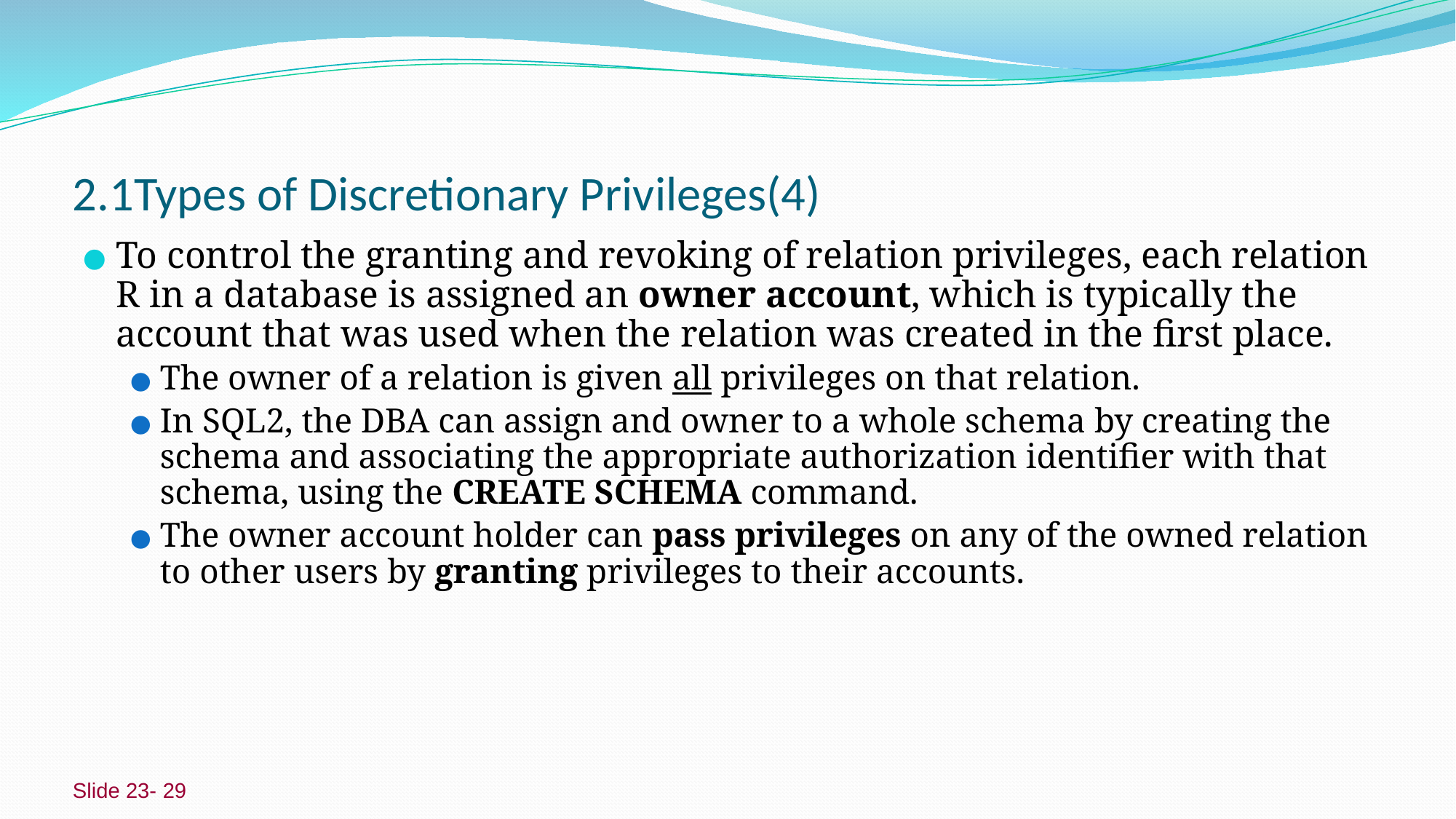

# 2.1Types of Discretionary Privileges(4)
To control the granting and revoking of relation privileges, each relation R in a database is assigned an owner account, which is typically the account that was used when the relation was created in the first place.
The owner of a relation is given all privileges on that relation.
In SQL2, the DBA can assign and owner to a whole schema by creating the schema and associating the appropriate authorization identifier with that schema, using the CREATE SCHEMA command.
The owner account holder can pass privileges on any of the owned relation to other users by granting privileges to their accounts.
Slide 23- 29